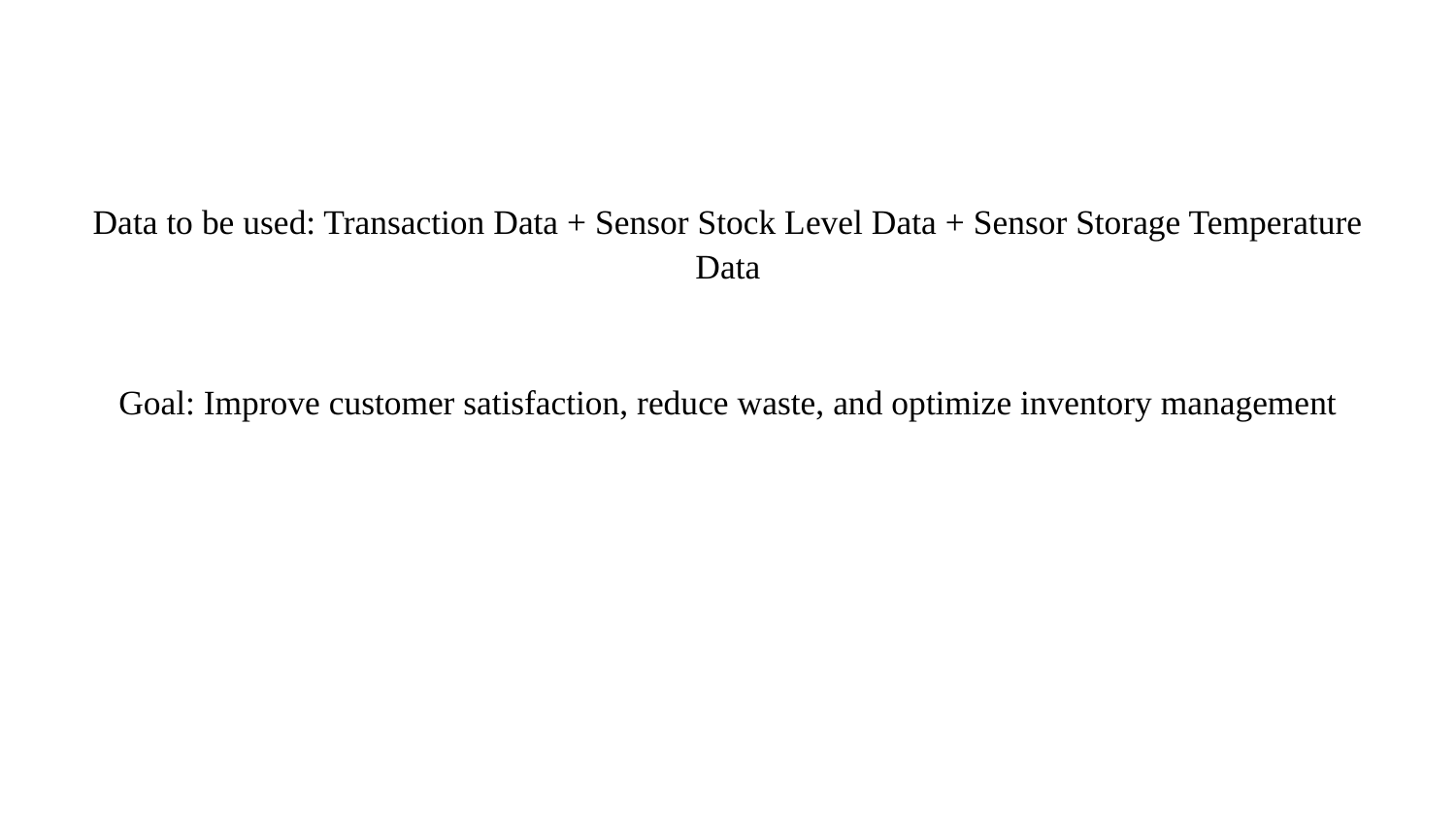

Data to be used: Transaction Data + Sensor Stock Level Data + Sensor Storage Temperature Data

Goal: Improve customer satisfaction, reduce waste, and optimize inventory management